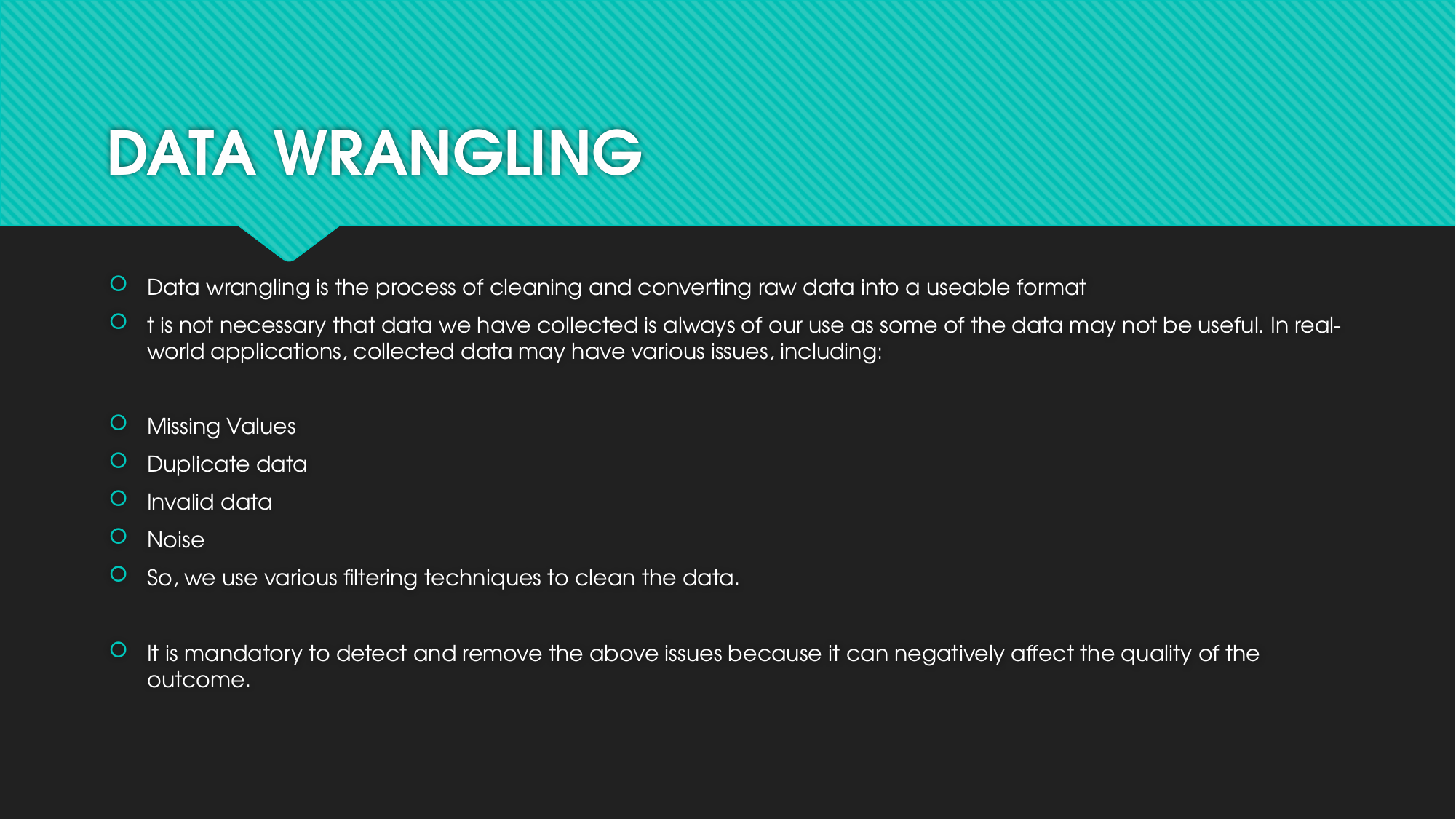

# DATA WRANGLING
Data wrangling is the process of cleaning and converting raw data into a useable format
t is not necessary that data we have collected is always of our use as some of the data may not be useful. In real-world applications, collected data may have various issues, including:

Missing Values
Duplicate data
Invalid data
Noise
So, we use various filtering techniques to clean the data.

It is mandatory to detect and remove the above issues because it can negatively affect the quality of the outcome.